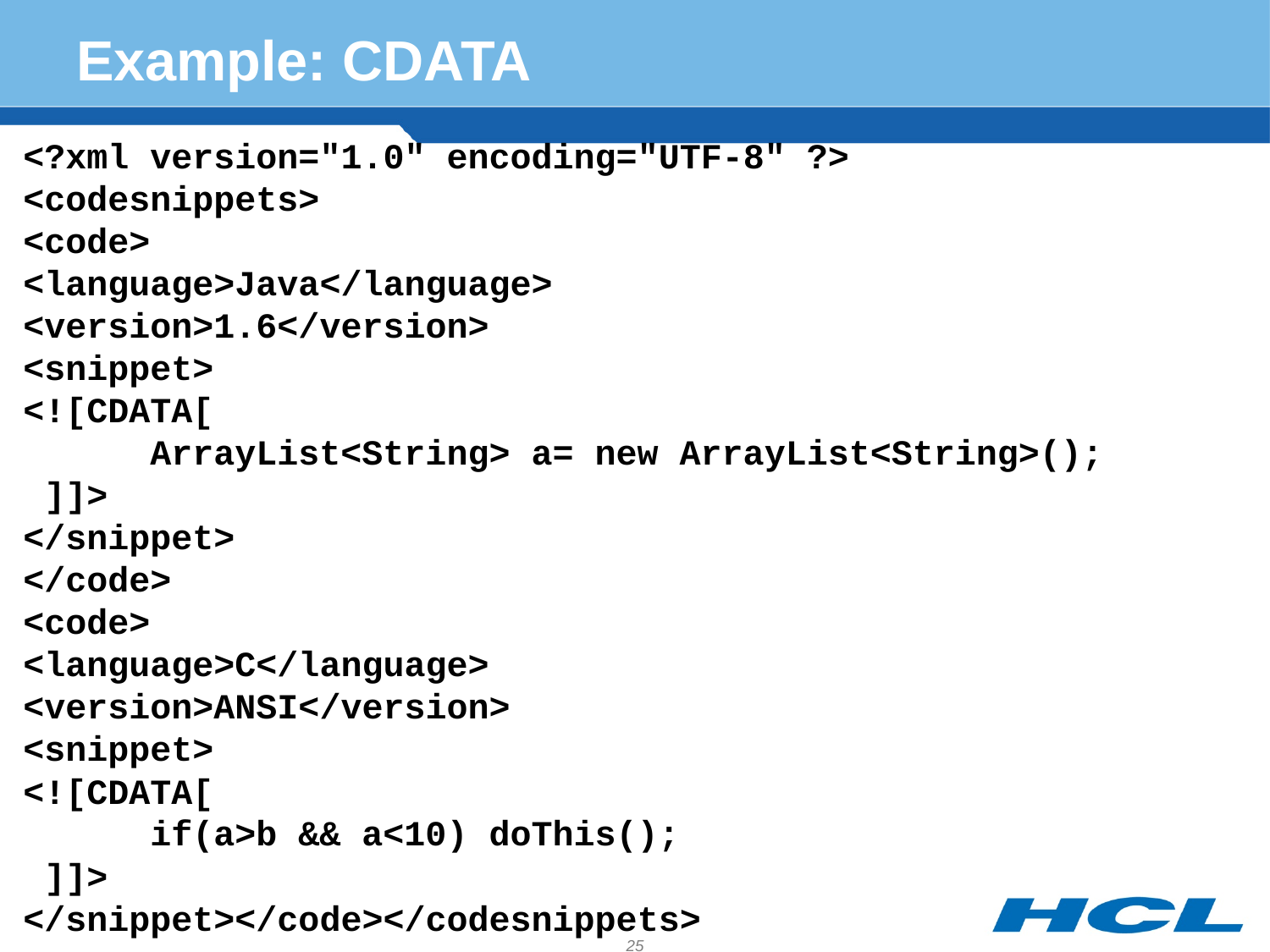

# Example: CDATA
<?xml version="1.0" encoding="UTF-8" ?>
<codesnippets>
<code>
<language>Java</language>
<version>1.6</version>
<snippet>
<![CDATA[
	ArrayList<String> a= new ArrayList<String>();
 ]]>
</snippet>
</code>
<code>
<language>C</language>
<version>ANSI</version>
<snippet>
<![CDATA[
	if(a>b && a<10) doThis();
 ]]>
</snippet></code></codesnippets>
25